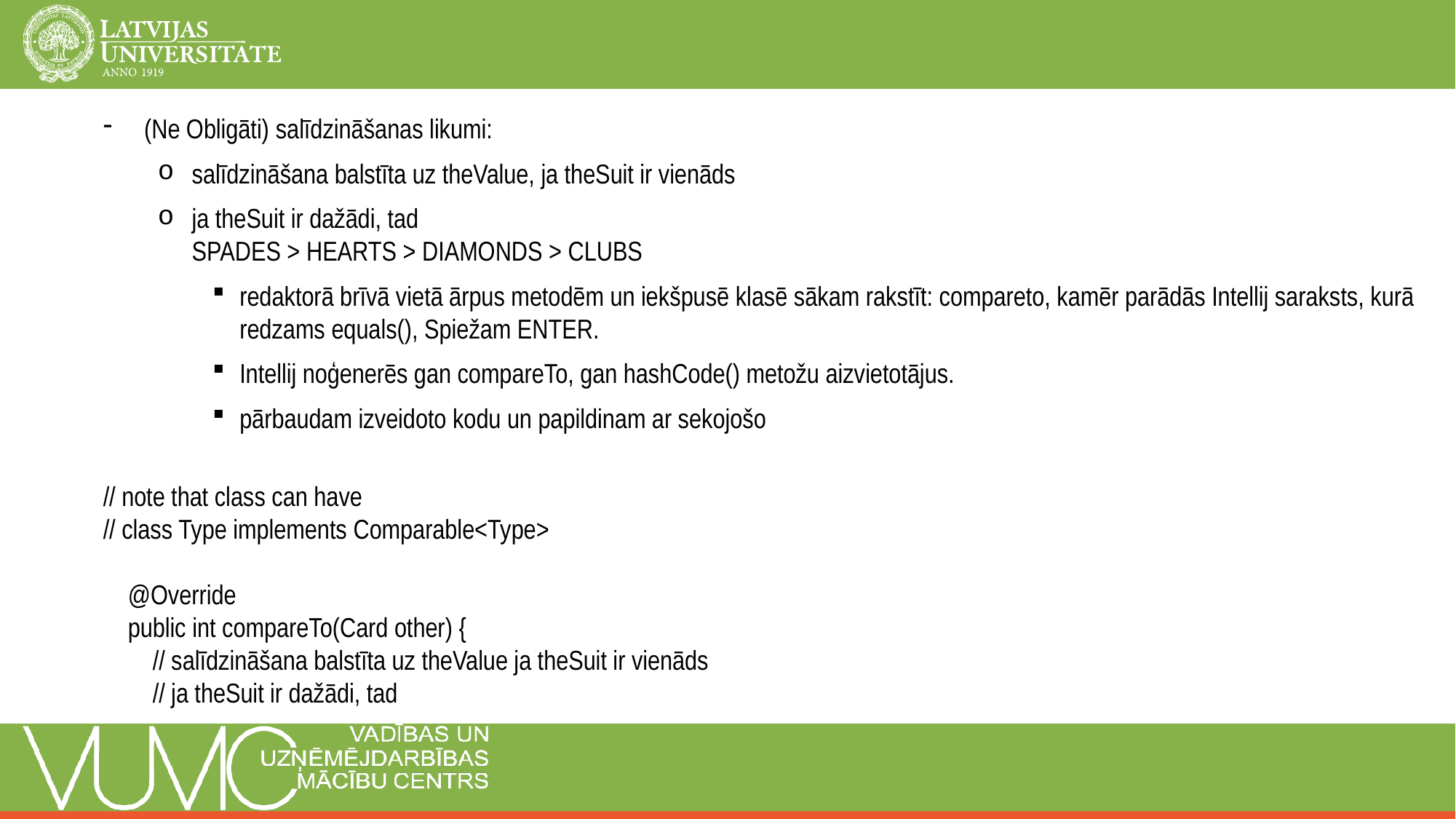

(Ne Obligāti) salīdzināšanas likumi:
salīdzināšana balstīta uz theValue, ja theSuit ir vienāds
ja theSuit ir dažādi, tad
SPADES > HEARTS > DIAMONDS > CLUBS
redaktorā brīvā vietā ārpus metodēm un iekšpusē klasē sākam rakstīt: compareto, kamēr parādās Intellij saraksts, kurā redzams equals(), Spiežam ENTER.
Intellij noģenerēs gan compareTo, gan hashCode() metožu aizvietotājus.
pārbaudam izveidoto kodu un papildinam ar sekojošo
// note that class can have
// class Type implements Comparable<Type>
    @Override
    public int compareTo(Card other) {
        // salīdzināšana balstīta uz theValue ja theSuit ir vienāds
        // ja theSuit ir dažādi, tad